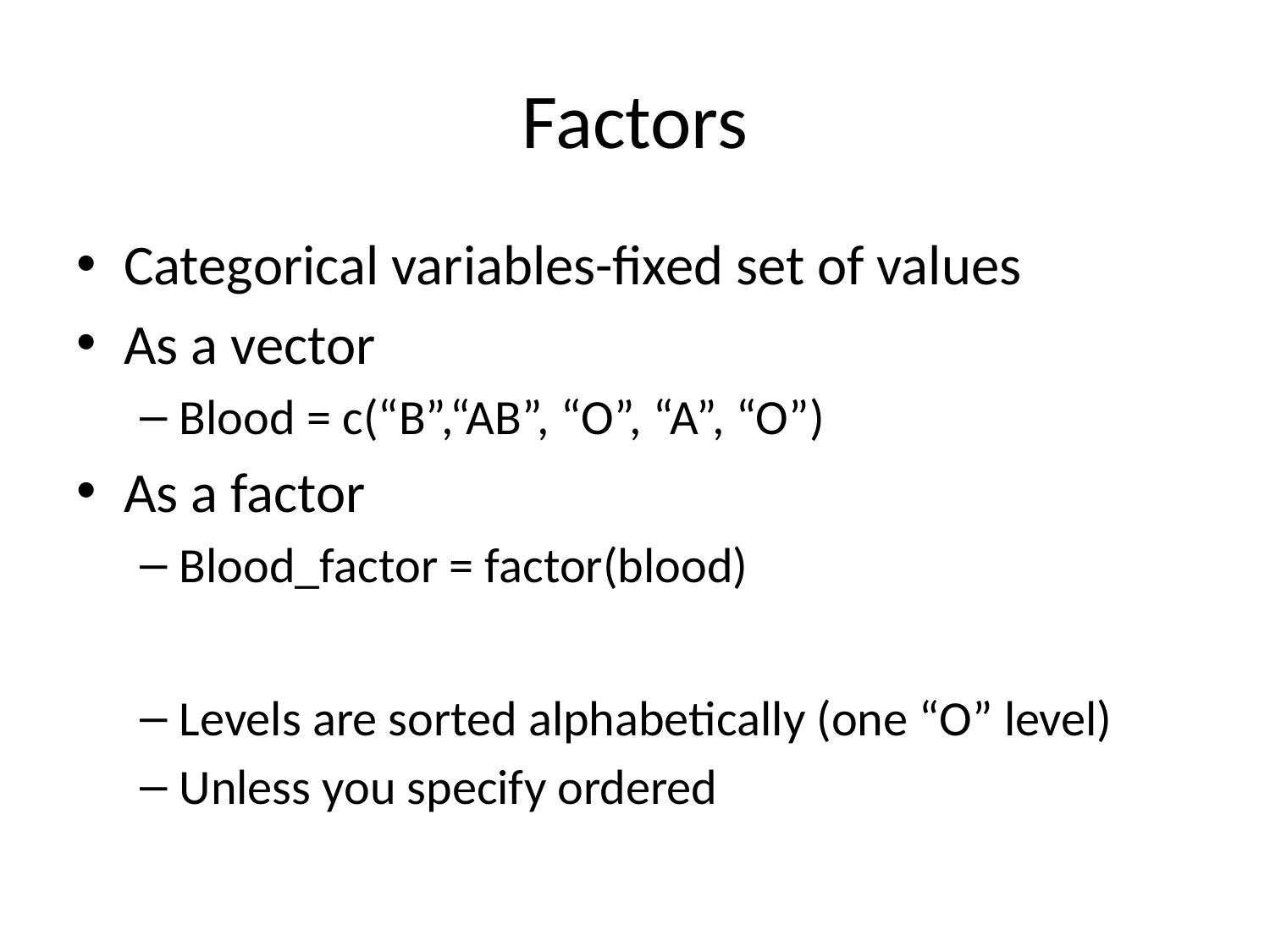

# Factors
Categorical variables-fixed set of values
As a vector
Blood = c(“B”,“AB”, “O”, “A”, “O”)
As a factor
Blood_factor = factor(blood)

Levels are sorted alphabetically (one “O” level)
Unless you specify ordered